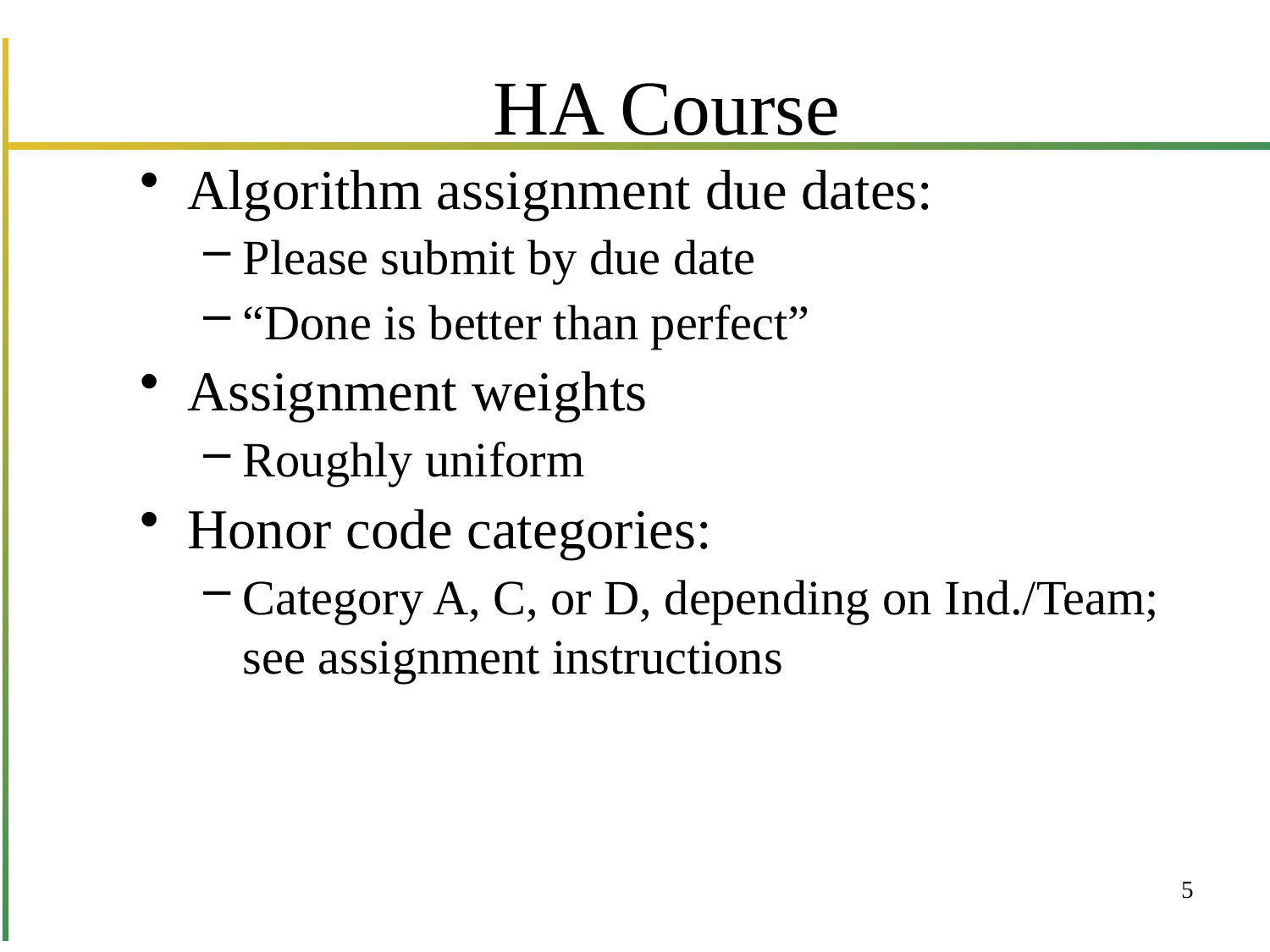

# HA Course
Algorithm assignment due dates:
Please submit by due date
“Done is better than perfect”
Assignment weights
Roughly uniform
Honor code categories:
Category A, C, or D, depending on Ind./Team; see assignment instructions
5